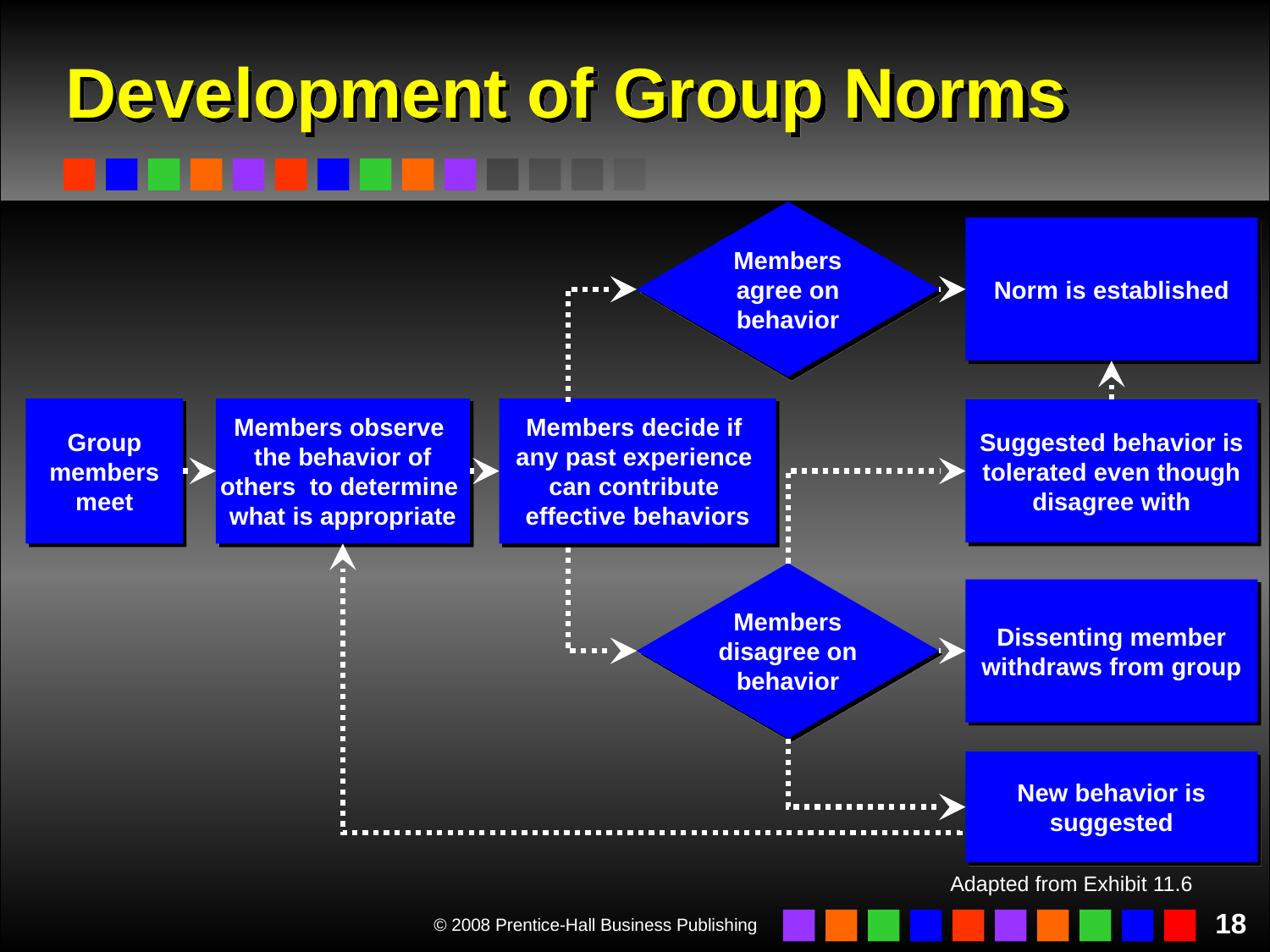

# Development of Group Norms

Members agree on behavior

Norm is established

Group members meet

Members observe
the behavior of
others  to determine
what is appropriate

Members decide if
any past experience
can contribute
effective behaviors

Suggested behavior is tolerated even though disagree with

Members disagree on behavior

Dissenting member withdraws from group

New behavior is suggested
Adapted from Exhibit 11.6
18